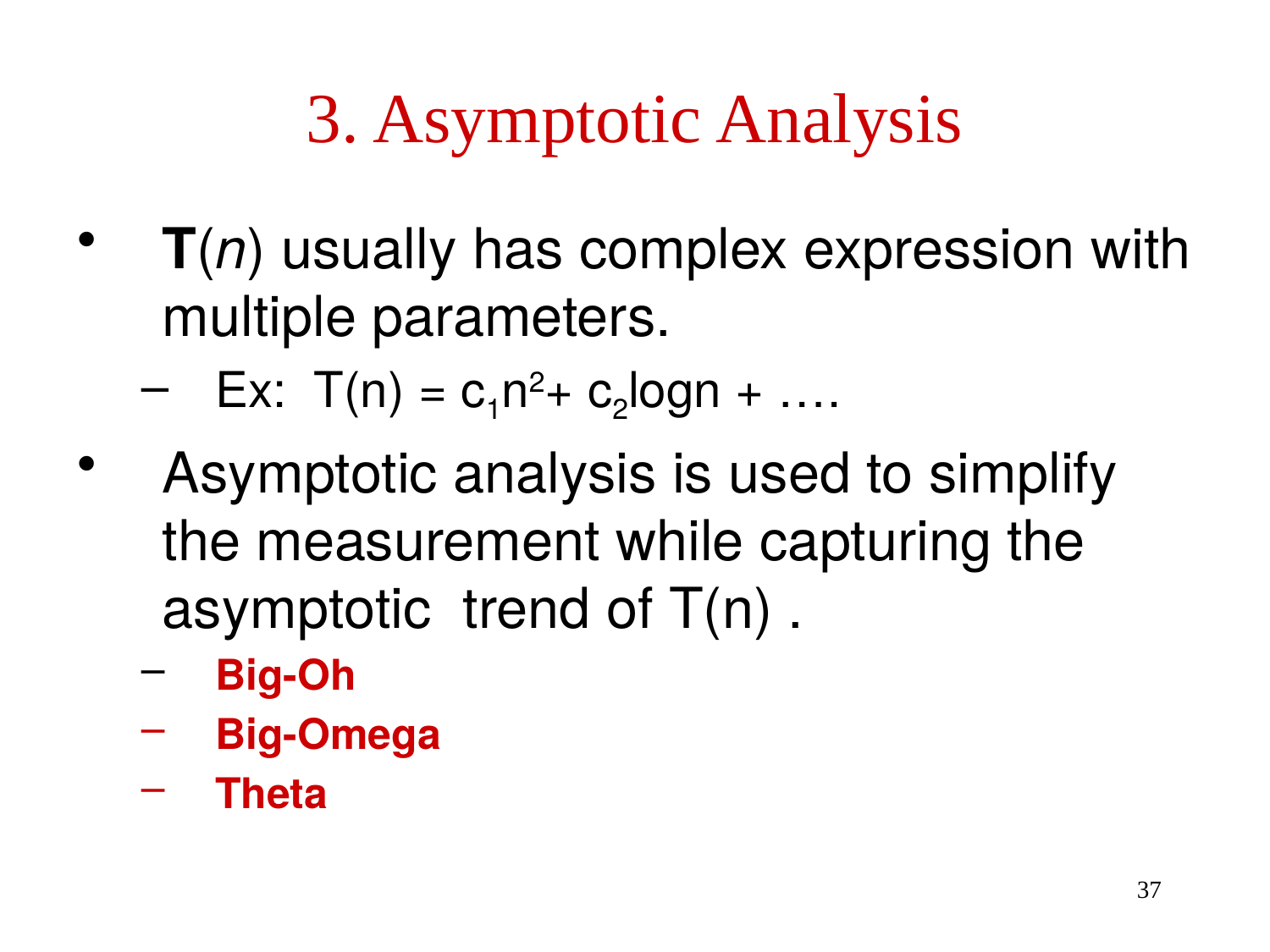

# 3. Asymptotic Analysis
T(n) usually has complex expression with multiple parameters.
Ex:  T(n) = c1n2+ c2logn + ….
Asymptotic analysis is used to simplify the measurement while capturing the asymptotic  trend of T(n) .
Big-Oh
Big-Omega
Theta
37